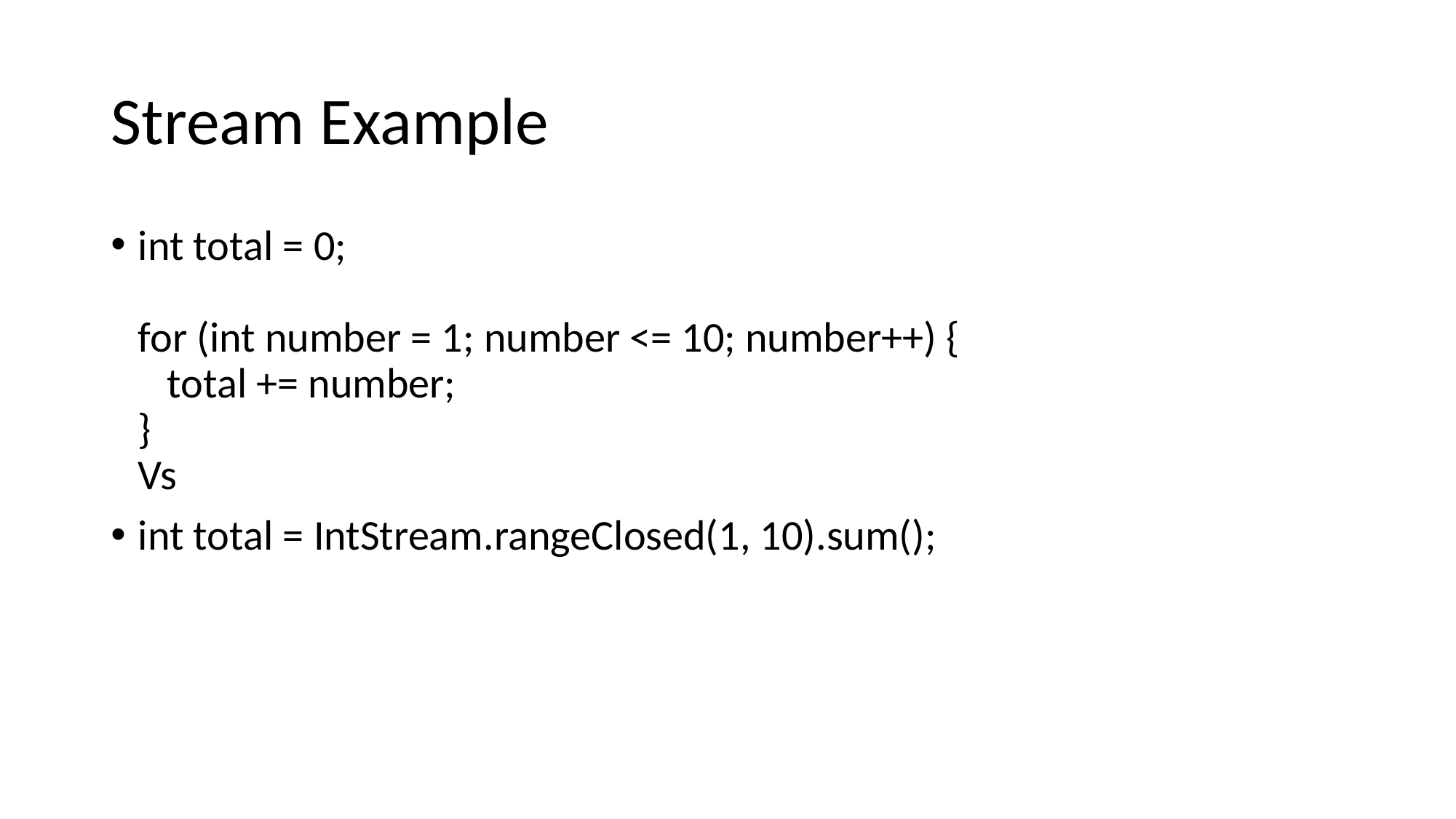

# Stream Example
int total = 0;
for (int number = 1; number <= 10; number++) {
   total += number;
}
Vs
int total = IntStream.rangeClosed(1, 10).sum();